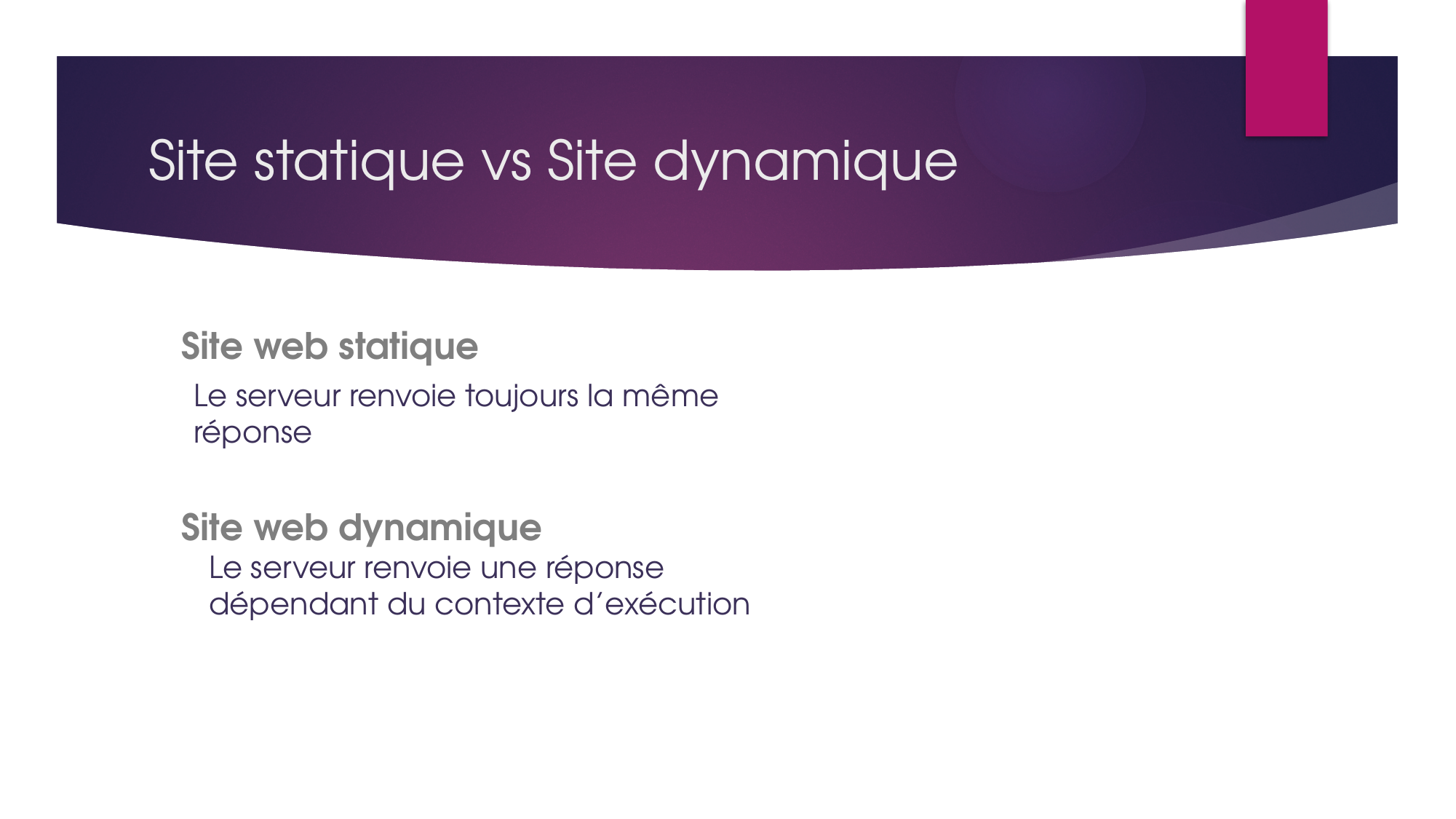

# Site statique vs Site dynamique
Site web statique
Le serveur renvoie toujours la même réponse
Site web dynamique
Le serveur renvoie une réponse dépendant du contexte d’exécution